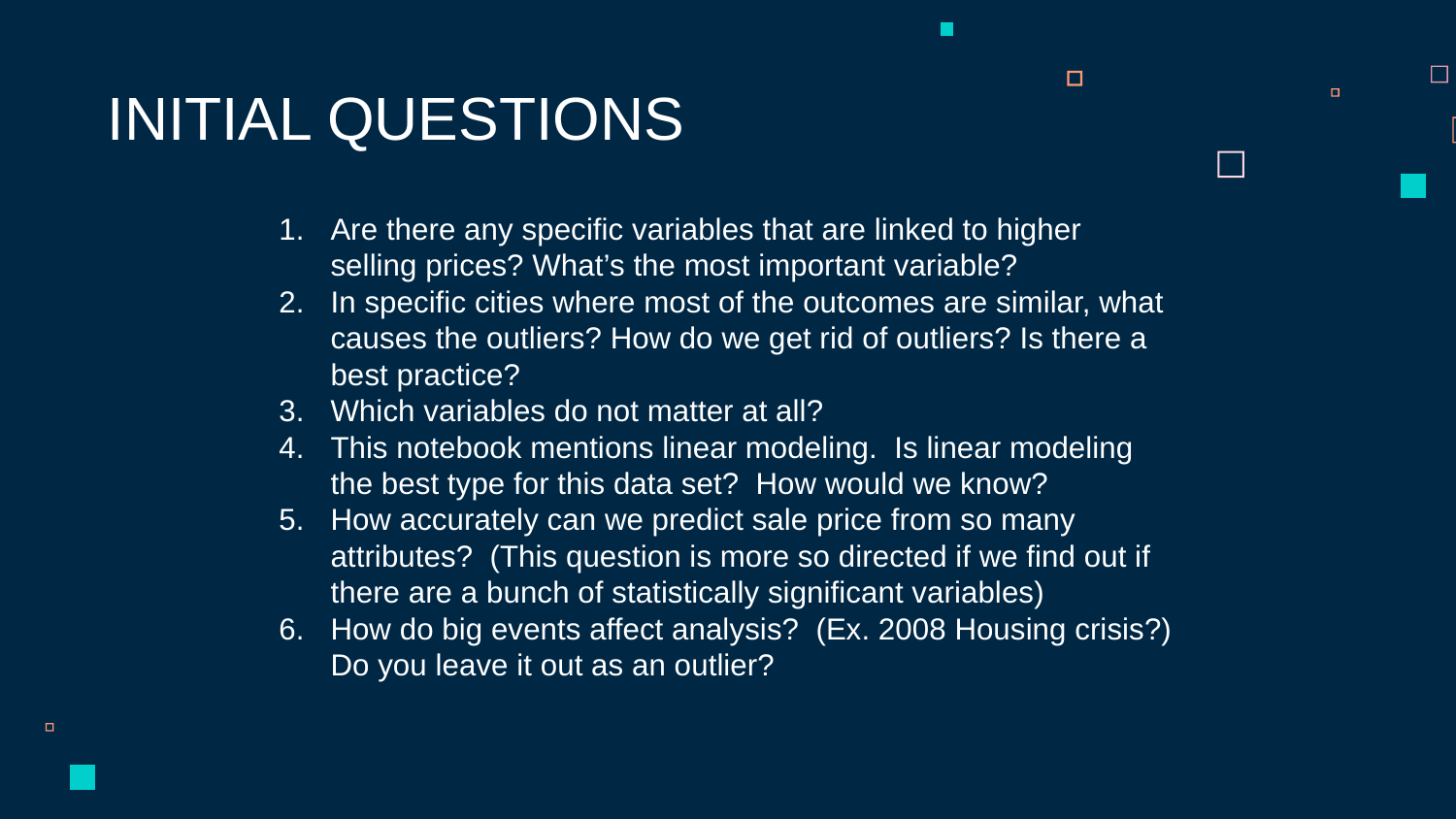

INITIAL QUESTIONS
Are there any specific variables that are linked to higher selling prices? What’s the most important variable?
In specific cities where most of the outcomes are similar, what causes the outliers? How do we get rid of outliers? Is there a best practice?
Which variables do not matter at all?
This notebook mentions linear modeling.  Is linear modeling the best type for this data set?  How would we know?
How accurately can we predict sale price from so many attributes?  (This question is more so directed if we find out if there are a bunch of statistically significant variables)
How do big events affect analysis?  (Ex. 2008 Housing crisis?) Do you leave it out as an outlier?